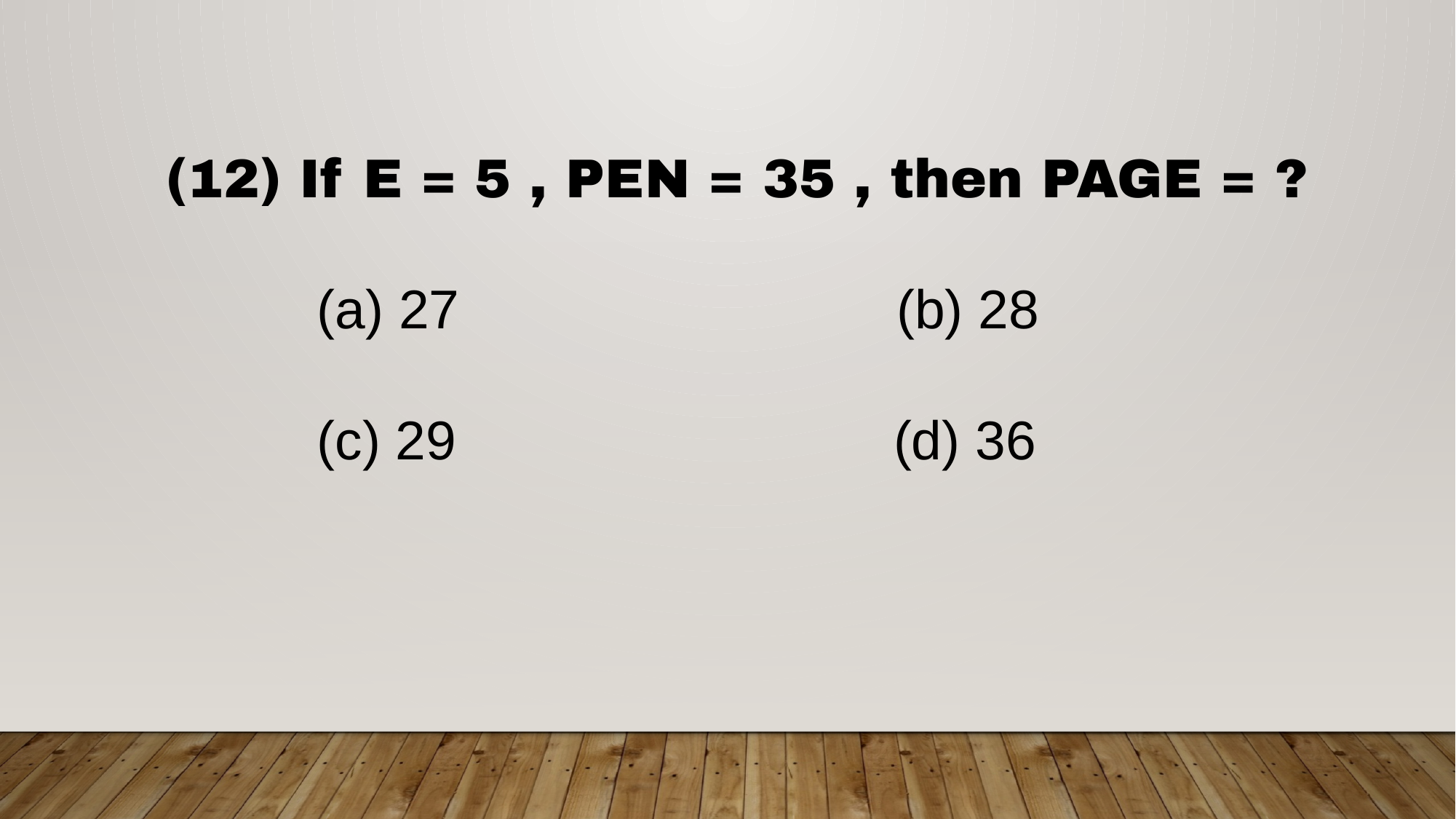

(12) If E = 5 , PEN = 35 , then PAGE = ?

          (a) 27                             (b) 28

          (c) 29                             (d) 36